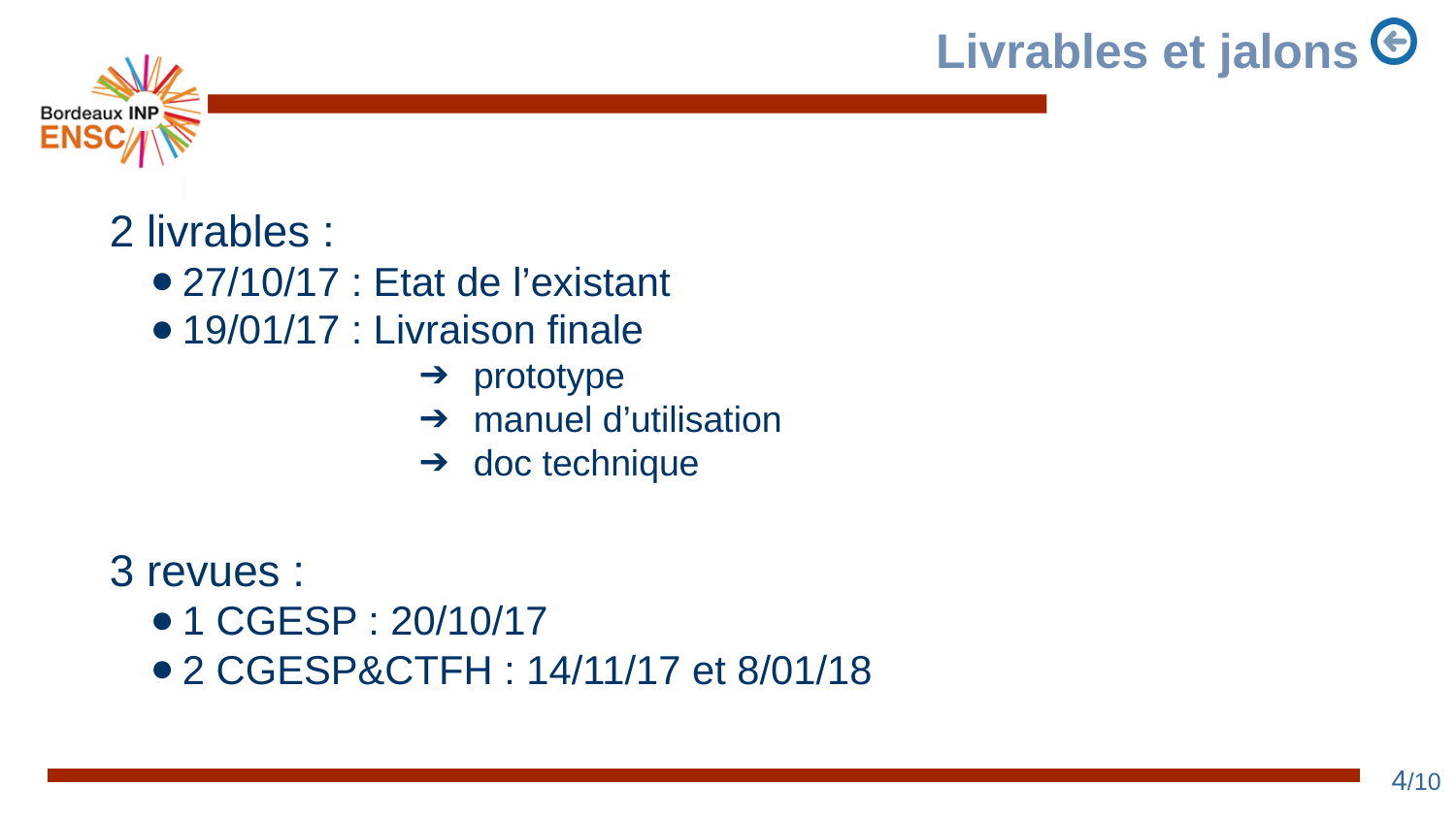

# Livrables et jalons
2 livrables :
27/10/17 : Etat de l’existant
19/01/17 : Livraison finale
prototype
manuel d’utilisation
doc technique

3 revues :
1 CGESP : 20/10/17
2 CGESP&CTFH : 14/11/17 et 8/01/18

4/10